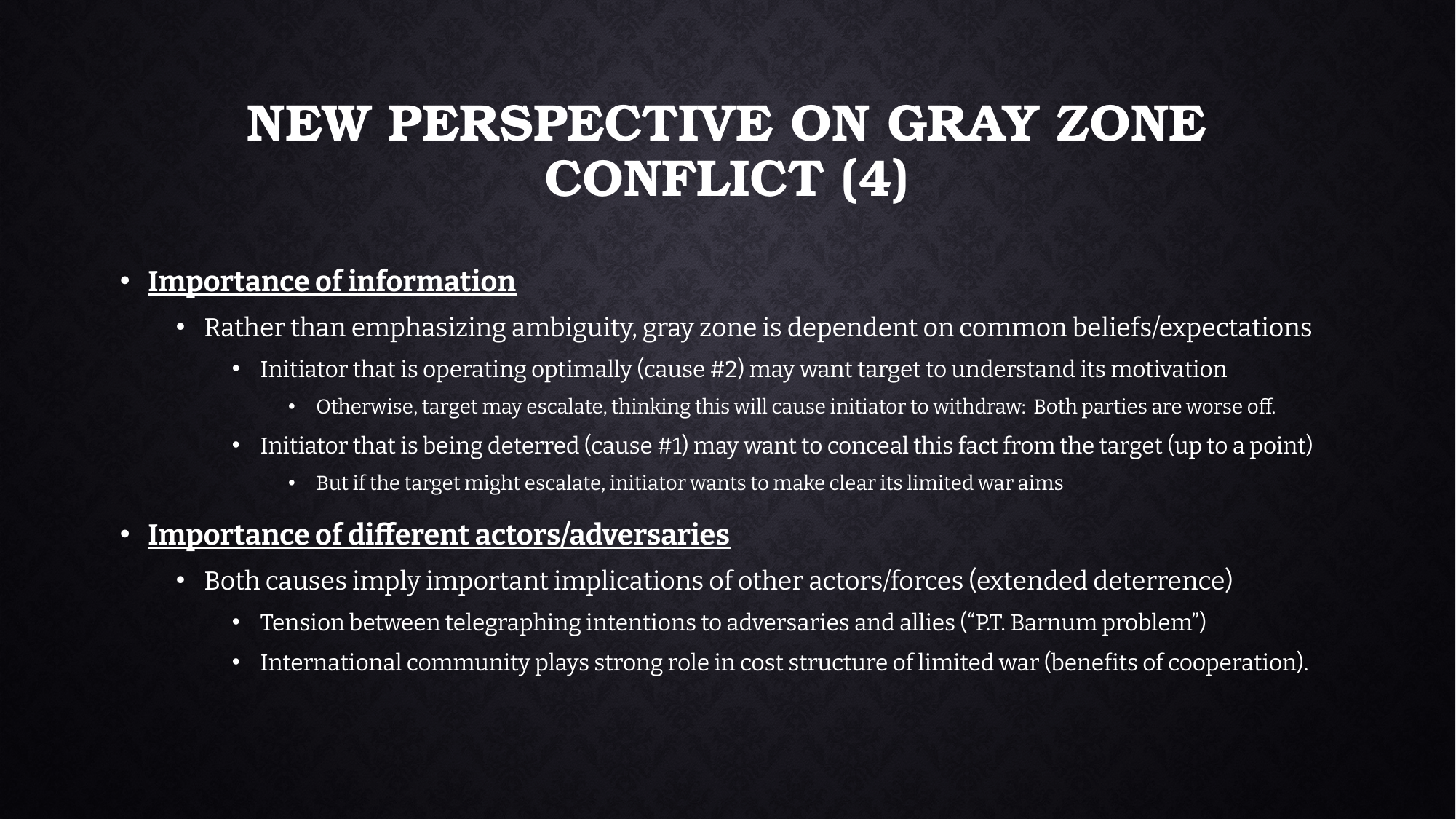

# New Perspective on Gray Zone conflict (4)
Importance of information
Rather than emphasizing ambiguity, gray zone is dependent on common beliefs/expectations
Initiator that is operating optimally (cause #2) may want target to understand its motivation
Otherwise, target may escalate, thinking this will cause initiator to withdraw:  Both parties are worse off.
Initiator that is being deterred (cause #1) may want to conceal this fact from the target (up to a point)
But if the target might escalate, initiator wants to make clear its limited war aims
Importance of different actors/adversaries
Both causes imply important implications of other actors/forces (extended deterrence)
Tension between telegraphing intentions to adversaries and allies (“P.T. Barnum problem”)
International community plays strong role in cost structure of limited war (benefits of cooperation).